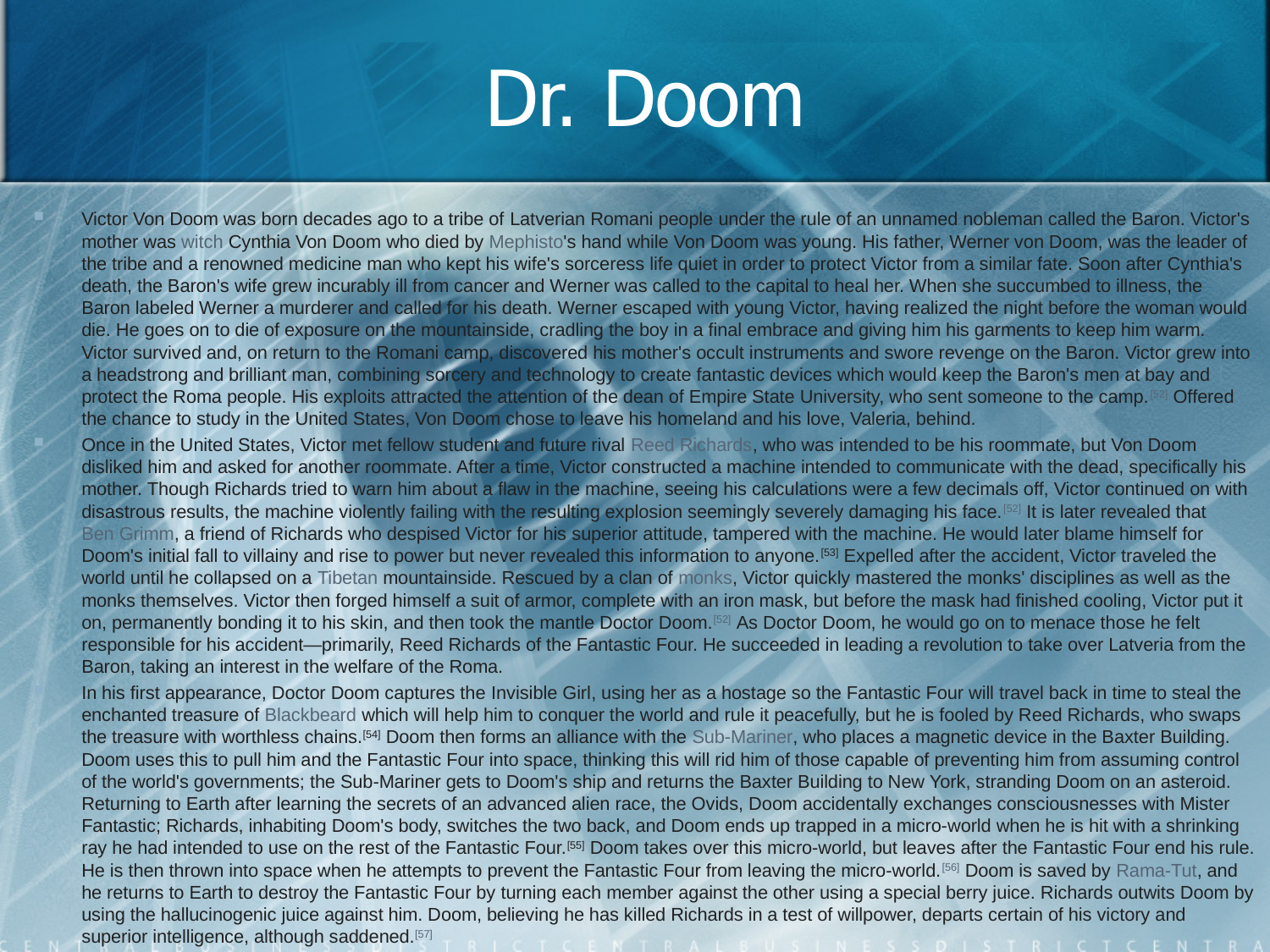

# Dr. Doom
Victor Von Doom was born decades ago to a tribe of Latverian Romani people under the rule of an unnamed nobleman called the Baron. Victor's mother was witch Cynthia Von Doom who died by Mephisto's hand while Von Doom was young. His father, Werner von Doom, was the leader of the tribe and a renowned medicine man who kept his wife's sorceress life quiet in order to protect Victor from a similar fate. Soon after Cynthia's death, the Baron's wife grew incurably ill from cancer and Werner was called to the capital to heal her. When she succumbed to illness, the Baron labeled Werner a murderer and called for his death. Werner escaped with young Victor, having realized the night before the woman would die. He goes on to die of exposure on the mountainside, cradling the boy in a final embrace and giving him his garments to keep him warm. Victor survived and, on return to the Romani camp, discovered his mother's occult instruments and swore revenge on the Baron. Victor grew into a headstrong and brilliant man, combining sorcery and technology to create fantastic devices which would keep the Baron's men at bay and protect the Roma people. His exploits attracted the attention of the dean of Empire State University, who sent someone to the camp.[52] Offered the chance to study in the United States, Von Doom chose to leave his homeland and his love, Valeria, behind.
Once in the United States, Victor met fellow student and future rival Reed Richards, who was intended to be his roommate, but Von Doom disliked him and asked for another roommate. After a time, Victor constructed a machine intended to communicate with the dead, specifically his mother. Though Richards tried to warn him about a flaw in the machine, seeing his calculations were a few decimals off, Victor continued on with disastrous results, the machine violently failing with the resulting explosion seemingly severely damaging his face.[52] It is later revealed that Ben Grimm, a friend of Richards who despised Victor for his superior attitude, tampered with the machine. He would later blame himself for Doom's initial fall to villainy and rise to power but never revealed this information to anyone.[53] Expelled after the accident, Victor traveled the world until he collapsed on a Tibetan mountainside. Rescued by a clan of monks, Victor quickly mastered the monks' disciplines as well as the monks themselves. Victor then forged himself a suit of armor, complete with an iron mask, but before the mask had finished cooling, Victor put it on, permanently bonding it to his skin, and then took the mantle Doctor Doom.[52] As Doctor Doom, he would go on to menace those he felt responsible for his accident—primarily, Reed Richards of the Fantastic Four. He succeeded in leading a revolution to take over Latveria from the Baron, taking an interest in the welfare of the Roma.
In his first appearance, Doctor Doom captures the Invisible Girl, using her as a hostage so the Fantastic Four will travel back in time to steal the enchanted treasure of Blackbeard which will help him to conquer the world and rule it peacefully, but he is fooled by Reed Richards, who swaps the treasure with worthless chains.[54] Doom then forms an alliance with the Sub-Mariner, who places a magnetic device in the Baxter Building. Doom uses this to pull him and the Fantastic Four into space, thinking this will rid him of those capable of preventing him from assuming control of the world's governments; the Sub-Mariner gets to Doom's ship and returns the Baxter Building to New York, stranding Doom on an asteroid. Returning to Earth after learning the secrets of an advanced alien race, the Ovids, Doom accidentally exchanges consciousnesses with Mister Fantastic; Richards, inhabiting Doom's body, switches the two back, and Doom ends up trapped in a micro-world when he is hit with a shrinking ray he had intended to use on the rest of the Fantastic Four.[55] Doom takes over this micro-world, but leaves after the Fantastic Four end his rule. He is then thrown into space when he attempts to prevent the Fantastic Four from leaving the micro-world.[56] Doom is saved by Rama-Tut, and he returns to Earth to destroy the Fantastic Four by turning each member against the other using a special berry juice. Richards outwits Doom by using the hallucinogenic juice against him. Doom, believing he has killed Richards in a test of willpower, departs certain of his victory and superior intelligence, although saddened.[57]